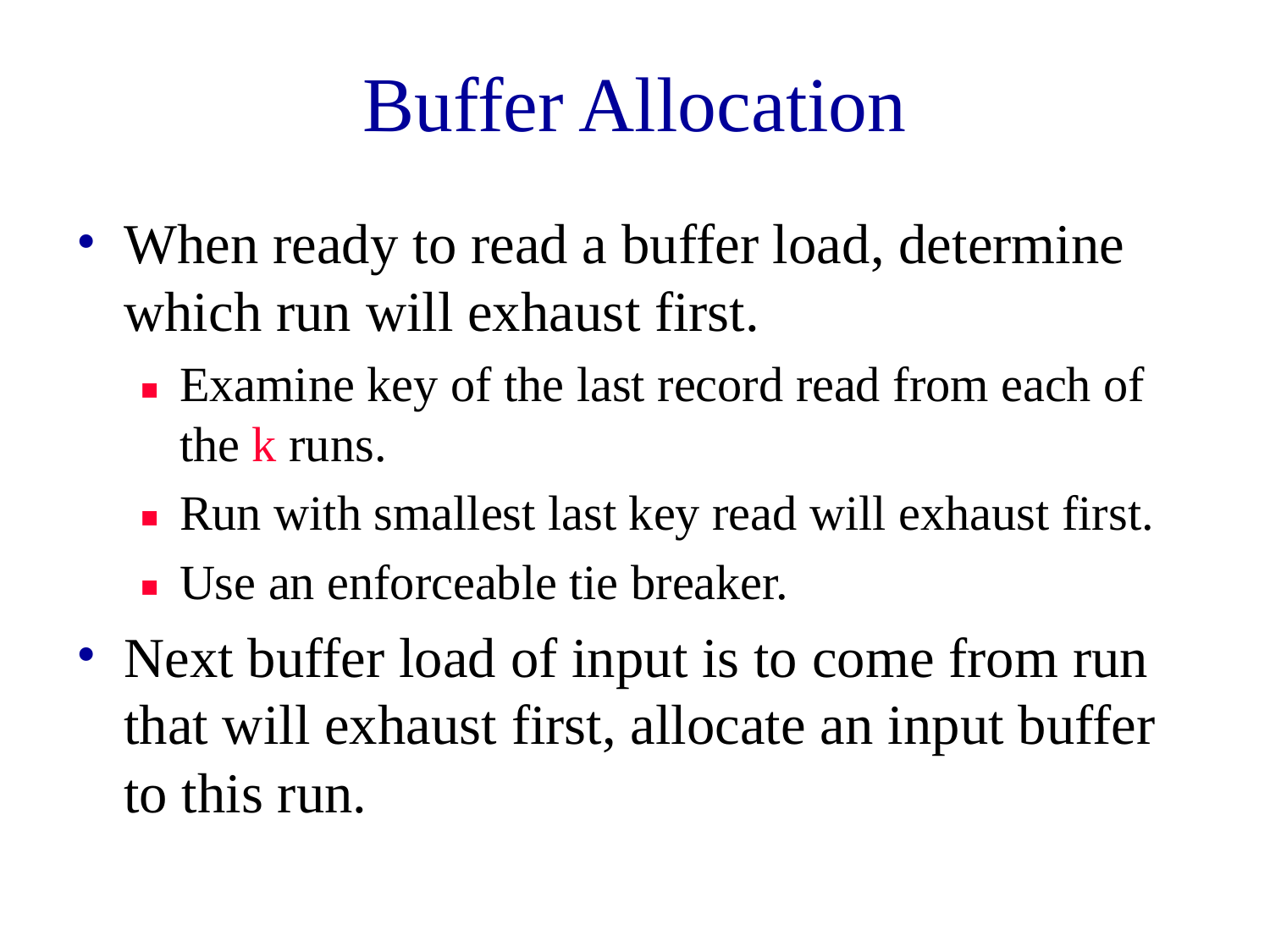

# Buffer Allocation
When ready to read a buffer load, determine which run will exhaust first.
Examine key of the last record read from each of the k runs.
Run with smallest last key read will exhaust first.
Use an enforceable tie breaker.
Next buffer load of input is to come from run that will exhaust first, allocate an input buffer to this run.